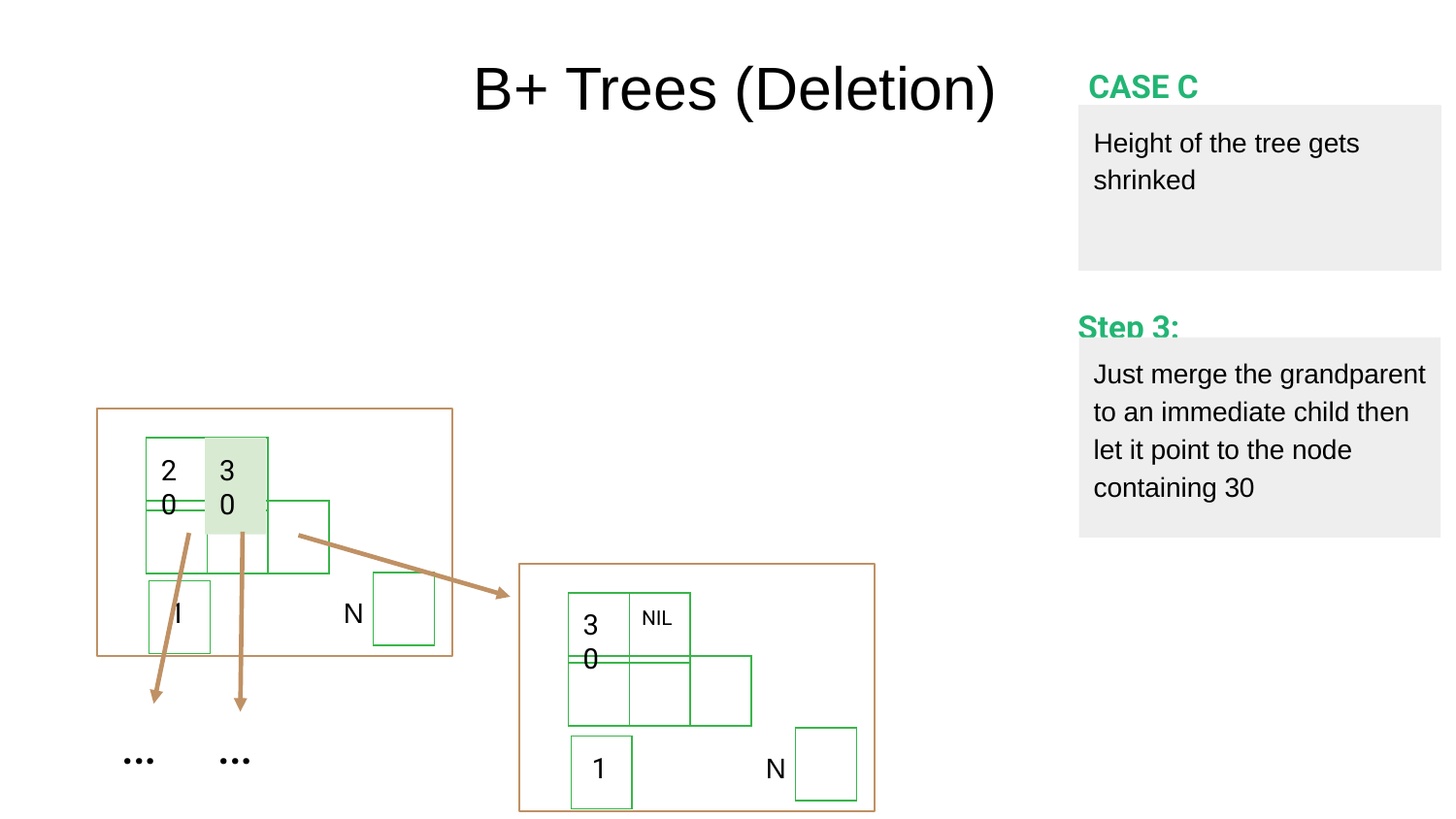

CASE C
# B+ Trees (Deletion)
Height of the tree gets shrinked
Step 3:
Just merge the grandparent to an immediate child then let it point to the node containing 30

20
30
|  |  |
| --- | --- |
|  |
| --- |
|  |  |
| --- | --- |

|  |
| --- |
N
|  |
| --- |
1
30
NIL
|  |  |
| --- | --- |
|  |
| --- |
|  |  |
| --- | --- |
…
…
|  |
| --- |
N
|  |
| --- |
1